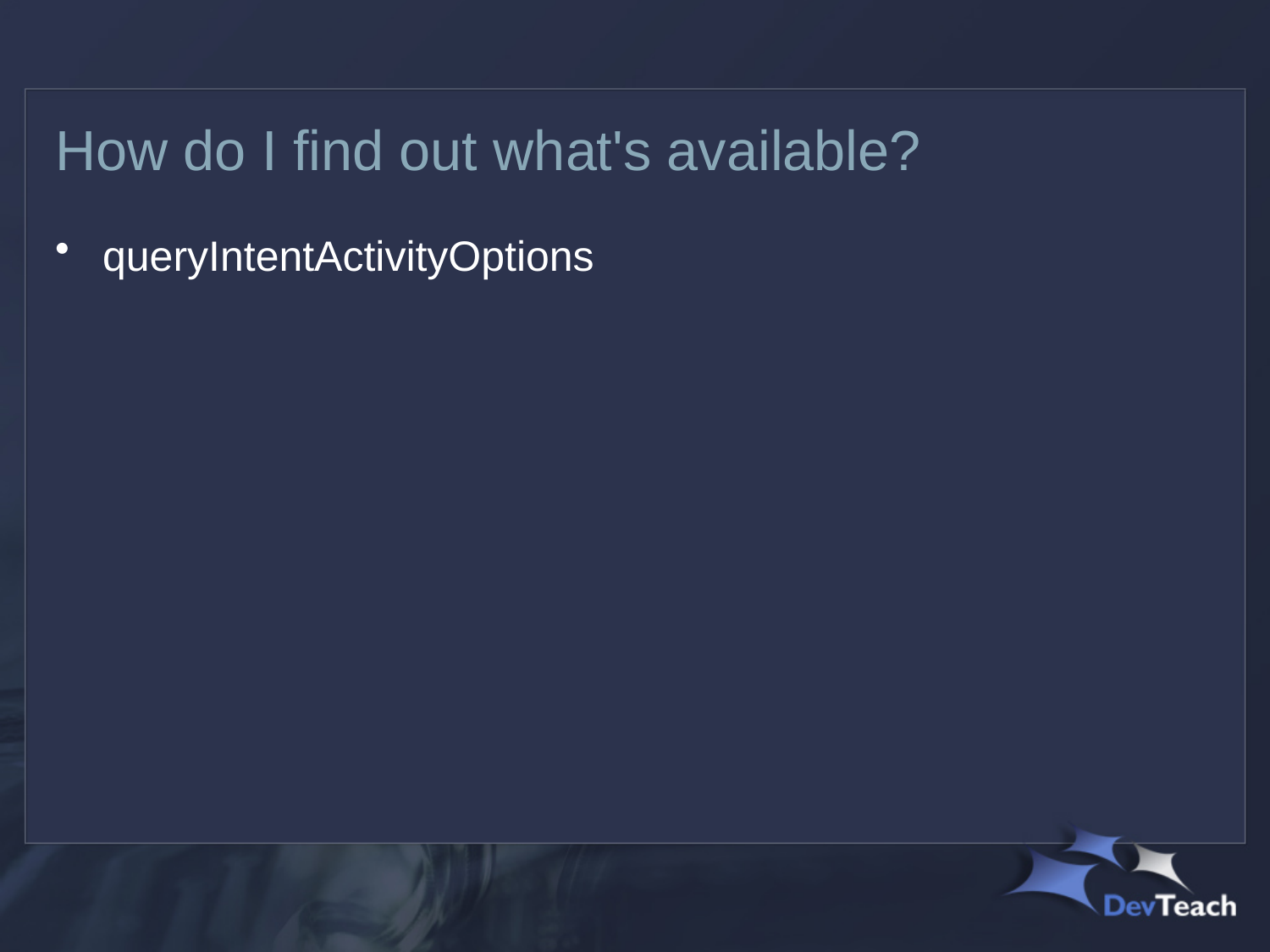

# How do I find out what's available?
queryIntentActivityOptions